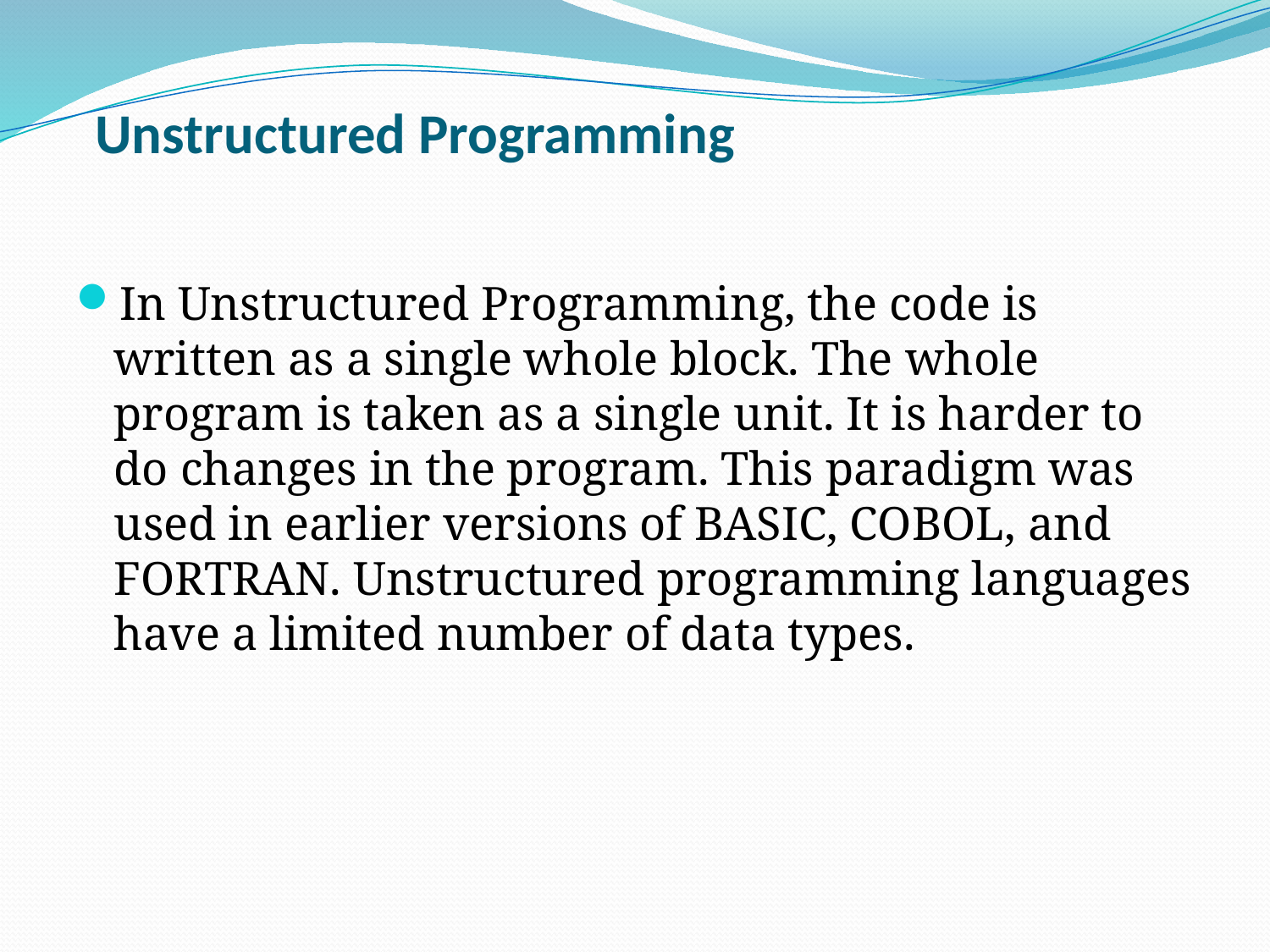

# Unstructured Programming
In Unstructured Programming, the code is written as a single whole block. The whole program is taken as a single unit. It is harder to do changes in the program. This paradigm was used in earlier versions of BASIC, COBOL, and FORTRAN. Unstructured programming languages have a limited number of data types.